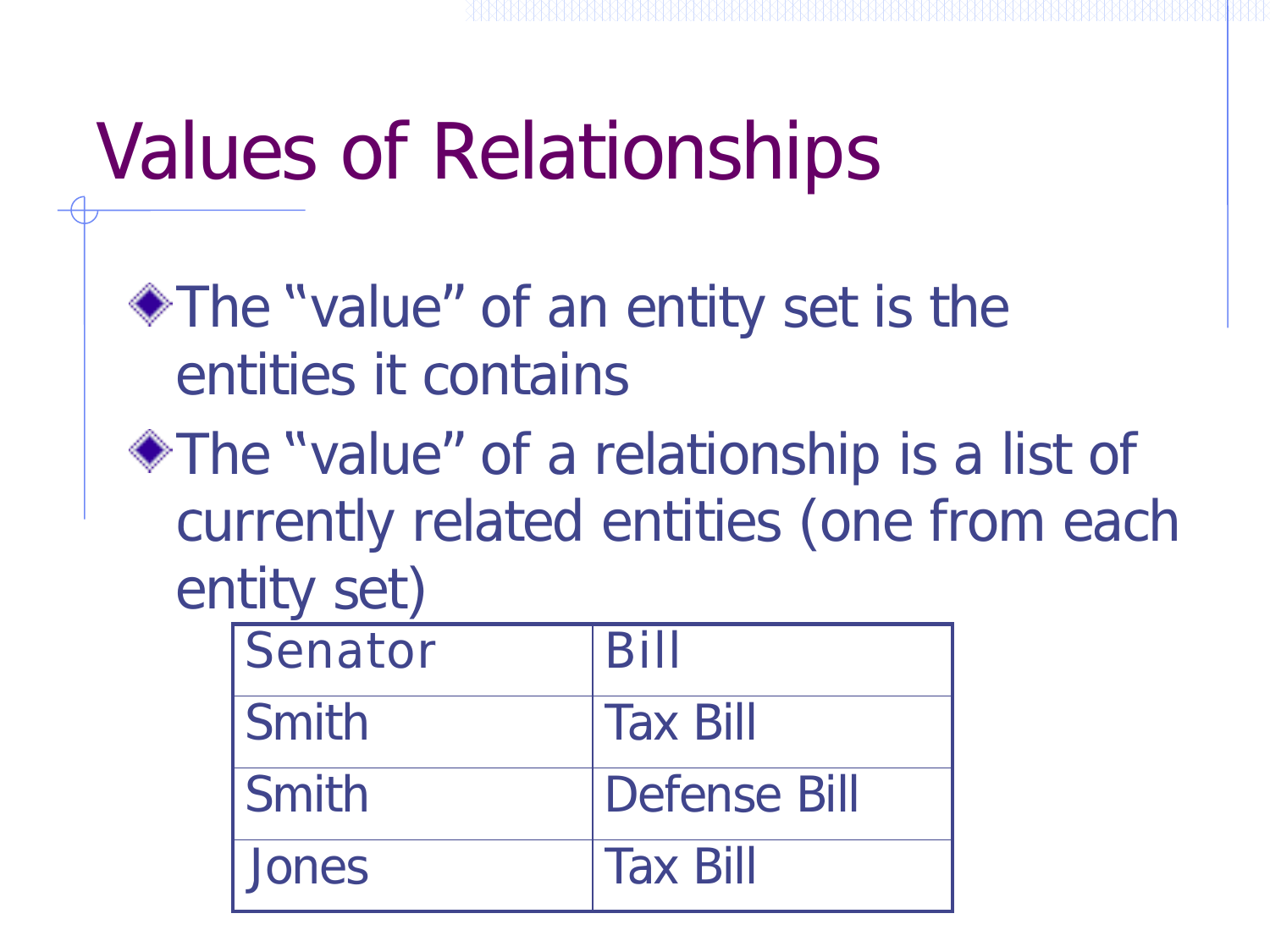

# Values of Relationships
The “value” of an entity set is the entities it contains
The “value” of a relationship is a list of currently related entities (one from each entity set)
| Senator | Bill |
| --- | --- |
| Smith | Tax Bill |
| Smith | Defense Bill |
| Jones | Tax Bill |